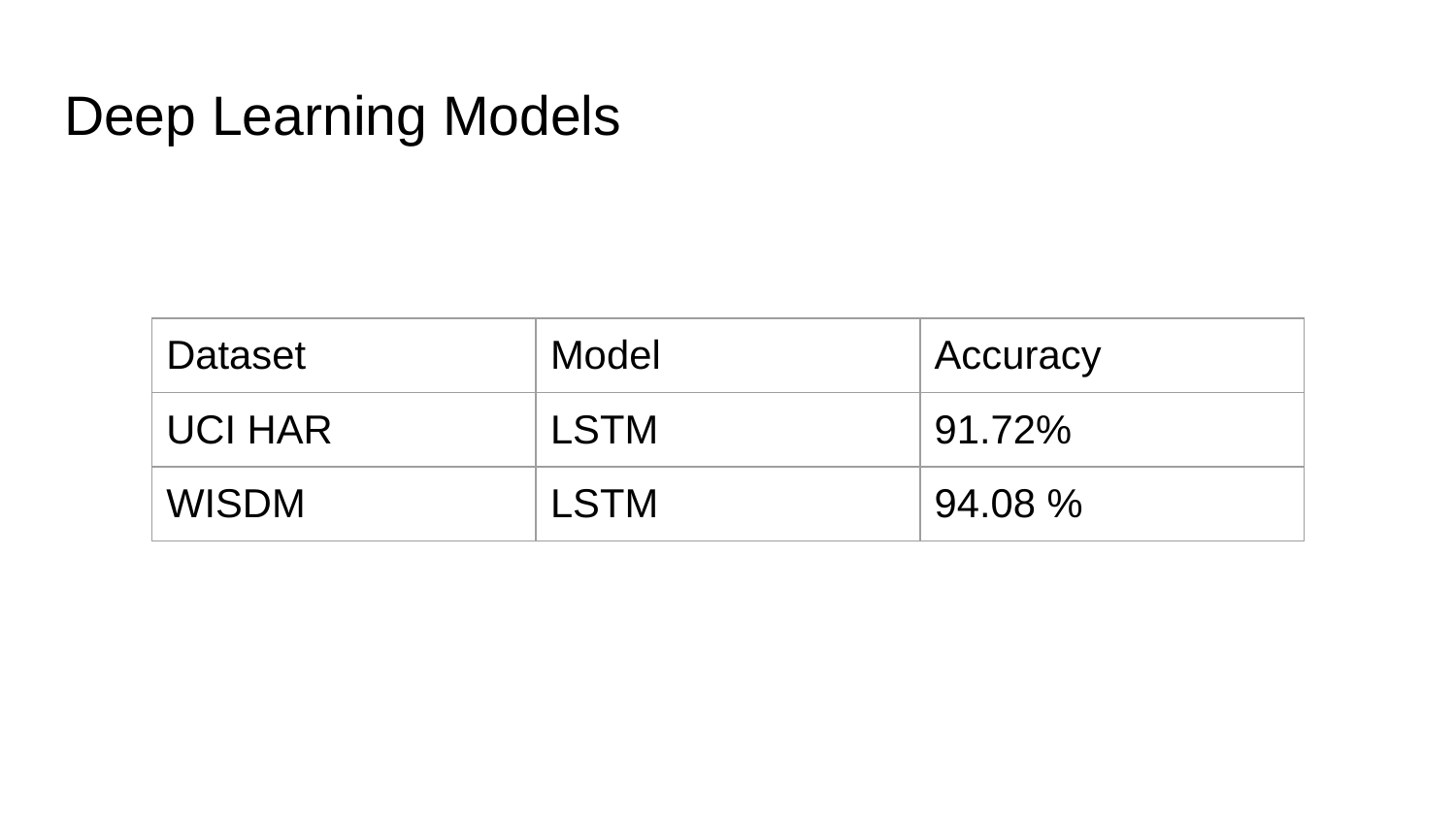

# Deep Learning Models
| Dataset | Model | Accuracy |
| --- | --- | --- |
| UCI HAR | LSTM | 91.72% |
| WISDM | LSTM | 94.08 % |